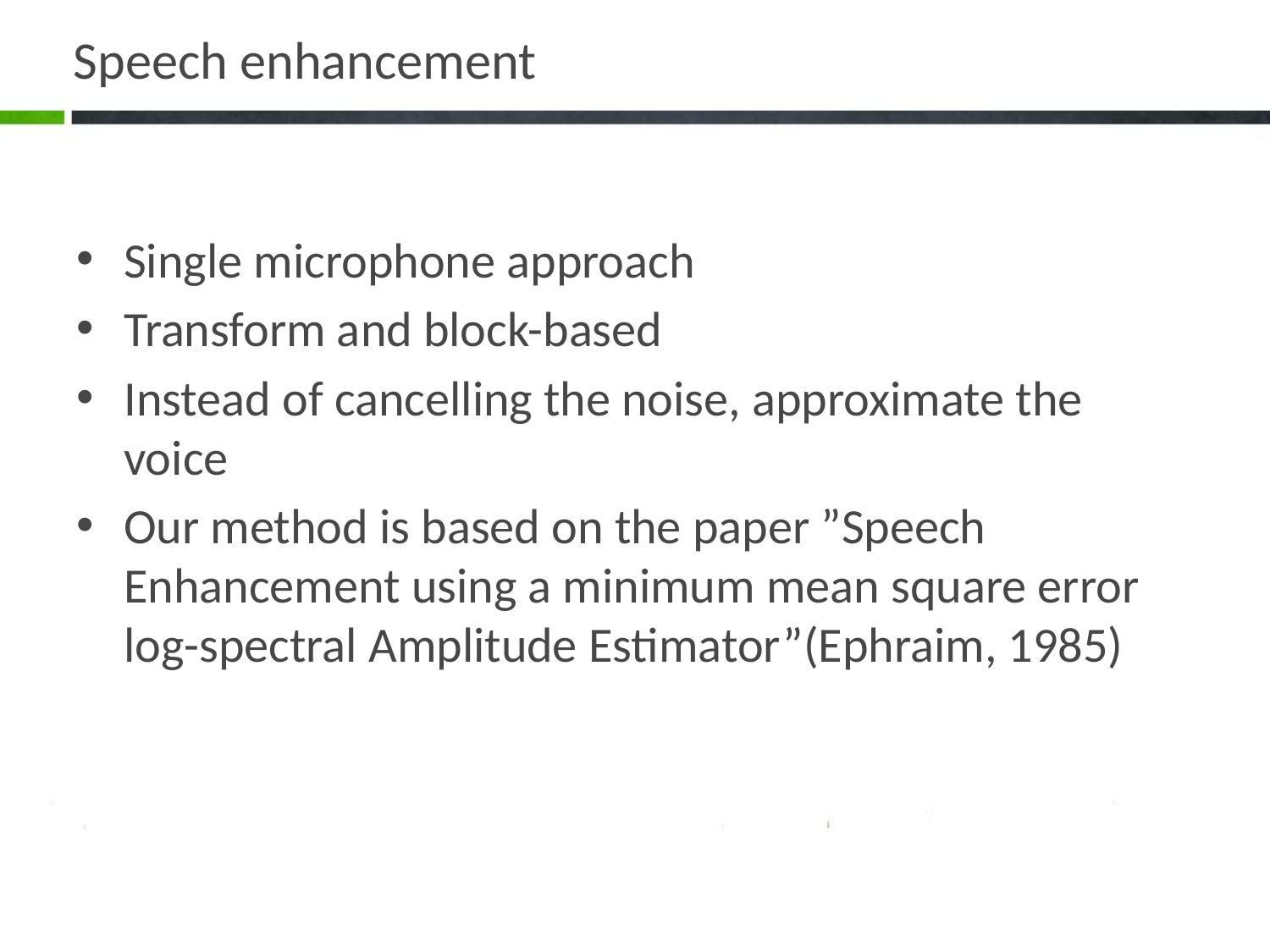

# Speech enhancement
Single microphone approach
Transform and block-based
Instead of cancelling the noise, approximate the voice
Our method is based on the paper ”Speech Enhancement using a minimum mean square error log-spectral Amplitude Estimator”(Ephraim, 1985)